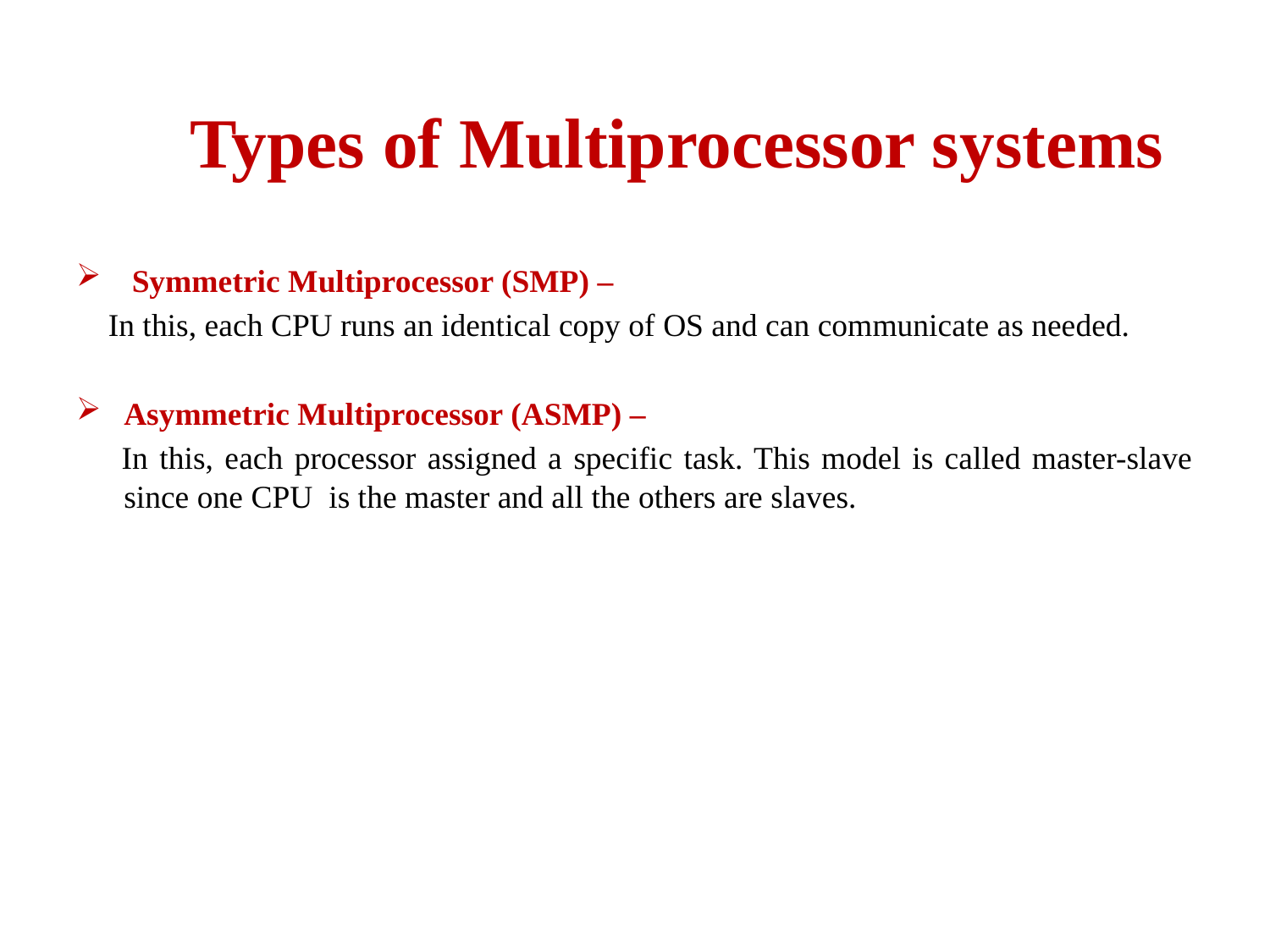

# Types of Multiprocessor systems
 Symmetric Multiprocessor (SMP) –
    In this, each CPU runs an identical copy of OS and can communicate as needed.

Asymmetric Multiprocessor (ASMP) –
    In this, each processor assigned a specific task. This model is called master-slave since one CPU  is the master and all the others are slaves.